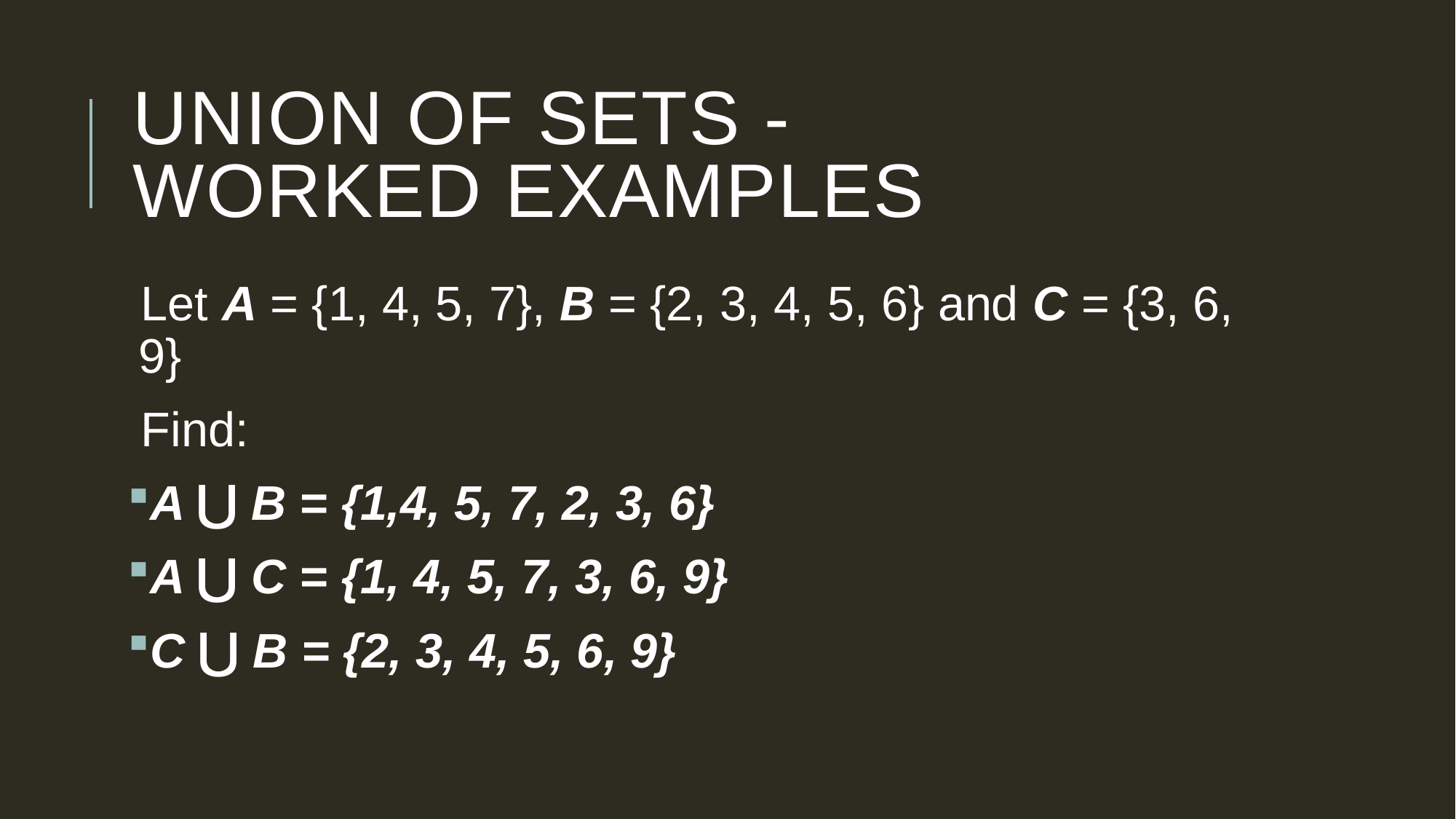

# Union of sets - worked examples
Let A = {1, 4, 5, 7}, B = {2, 3, 4, 5, 6} and C = {3, 6, 9}
Find:
A ⋃ B = {1,4, 5, 7, 2, 3, 6}
A ⋃ C = {1, 4, 5, 7, 3, 6, 9}
C ⋃ B = {2, 3, 4, 5, 6, 9}